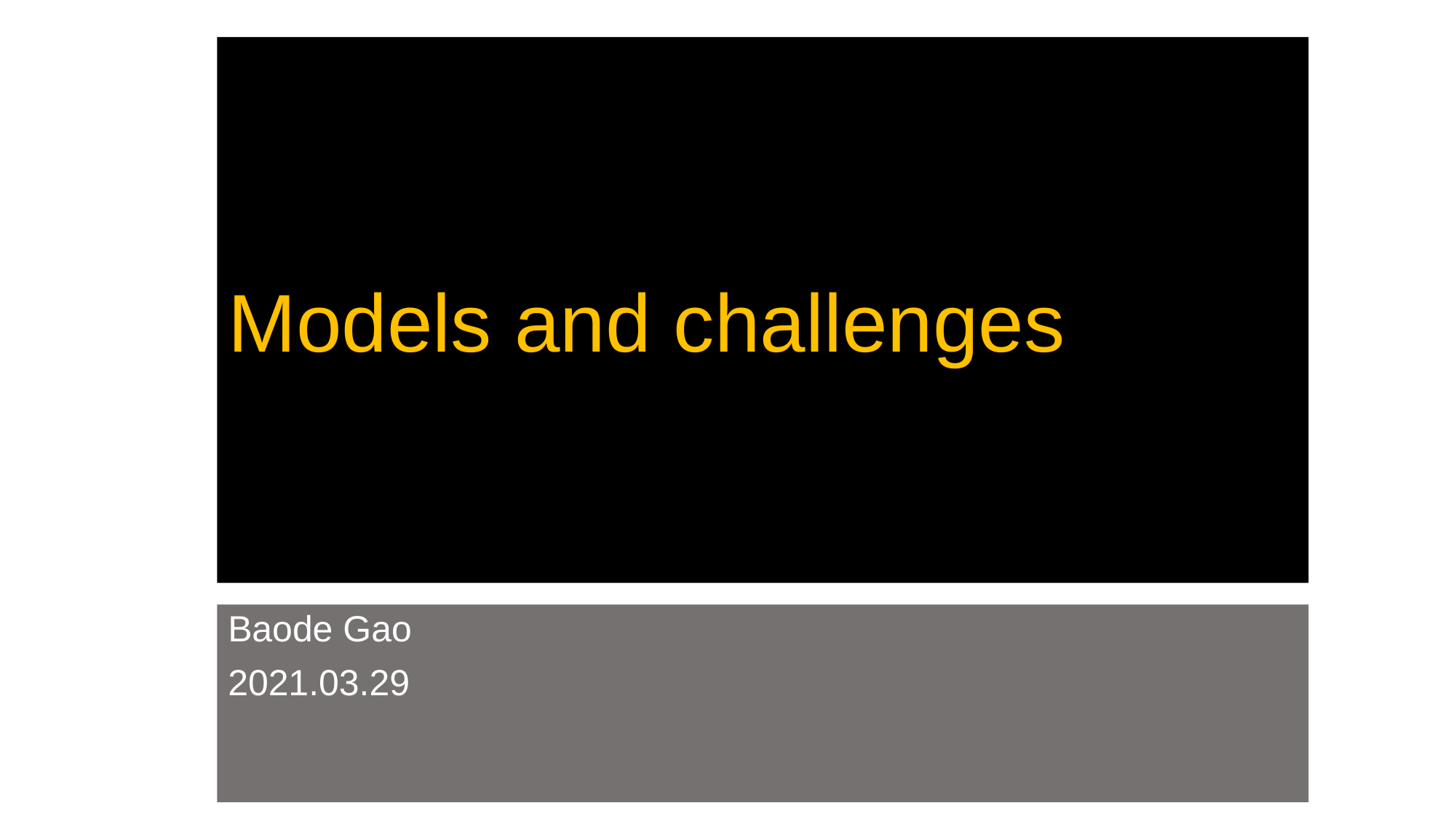

# Models and challenges
Baode Gao
2021.03.29